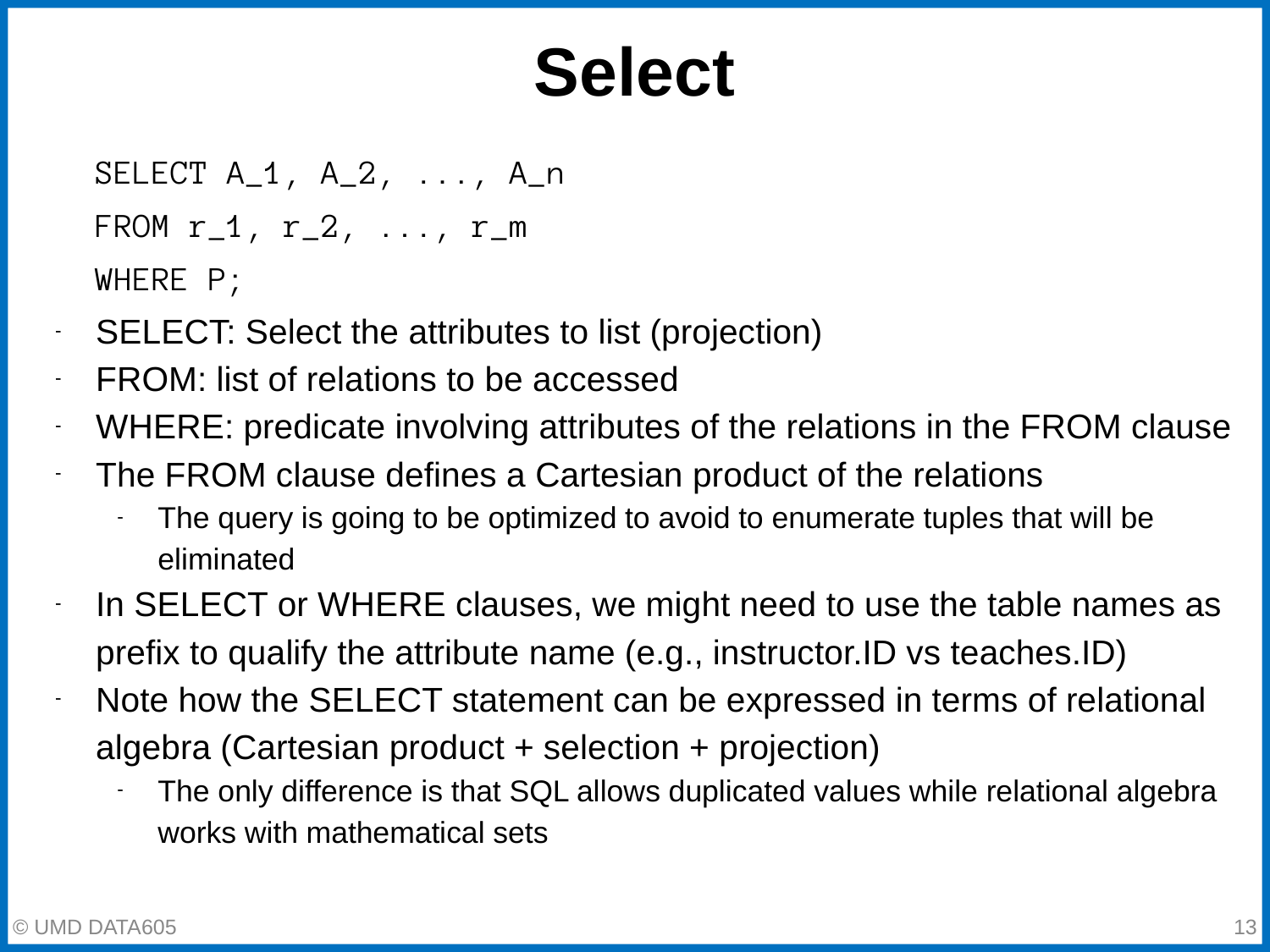

# Select
SELECT A_1, A_2, ..., A_n
FROM r_1, r_2, ..., r_m
WHERE P;
SELECT: Select the attributes to list (projection)
FROM: list of relations to be accessed
WHERE: predicate involving attributes of the relations in the FROM clause
The FROM clause defines a Cartesian product of the relations
The query is going to be optimized to avoid to enumerate tuples that will be eliminated
In SELECT or WHERE clauses, we might need to use the table names as prefix to qualify the attribute name (e.g., instructor.ID vs teaches.ID)
Note how the SELECT statement can be expressed in terms of relational algebra (Cartesian product + selection + projection)
The only difference is that SQL allows duplicated values while relational algebra works with mathematical sets
© UMD DATA605
13